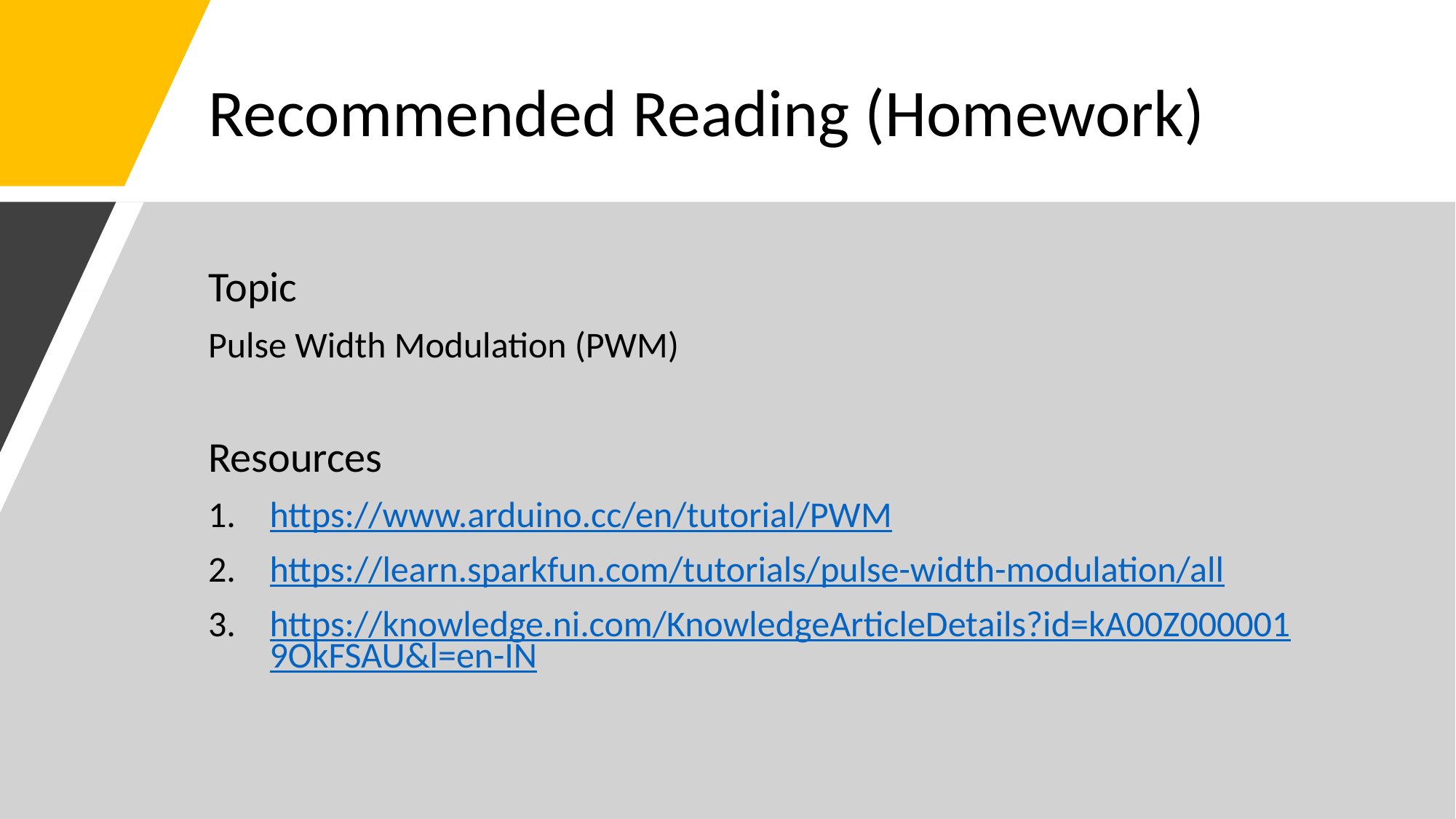

# Recommended Reading (Homework)

Topic
Pulse Width Modulation (PWM)

Resources
https://www.arduino.cc/en/tutorial/PWM
https://learn.sparkfun.com/tutorials/pulse-width-modulation/all
https://knowledge.ni.com/KnowledgeArticleDetails?id=kA00Z0000019OkFSAU&l=en-IN